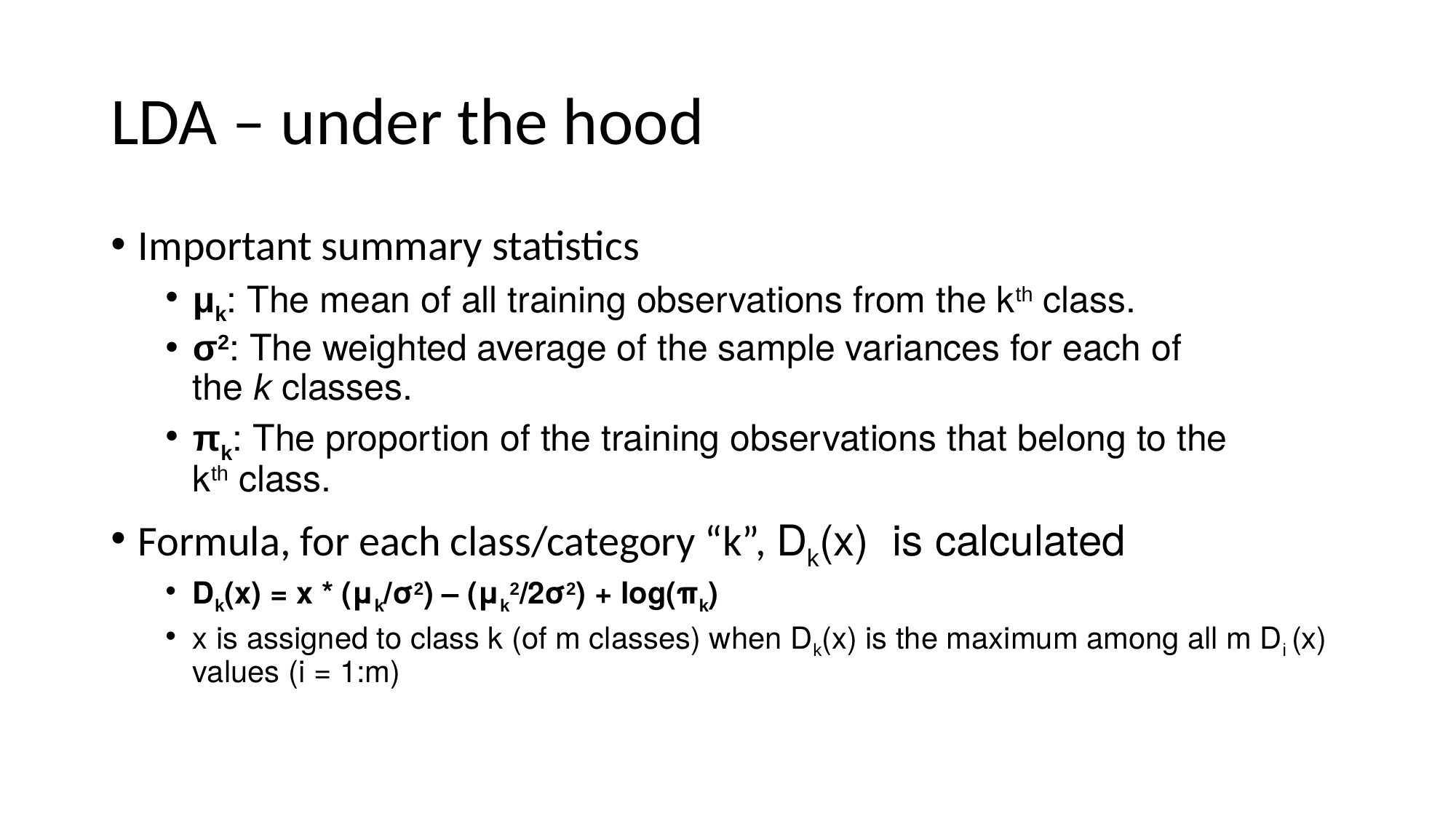

# LDA – under the hood
Important summary statistics
μk: The mean of all training observations from the kth class.
σ2: The weighted average of the sample variances for each of the k classes.
πk: The proportion of the training observations that belong to the kth class.
Formula, for each class/category “k”, Dk(x)  is calculated
Dk(x) = x * (μk/σ2) – (μk2/2σ2) + log(πk)
x is assigned to class k (of m classes) when Dk(x) is the maximum among all m Di (x) values (i = 1:m)